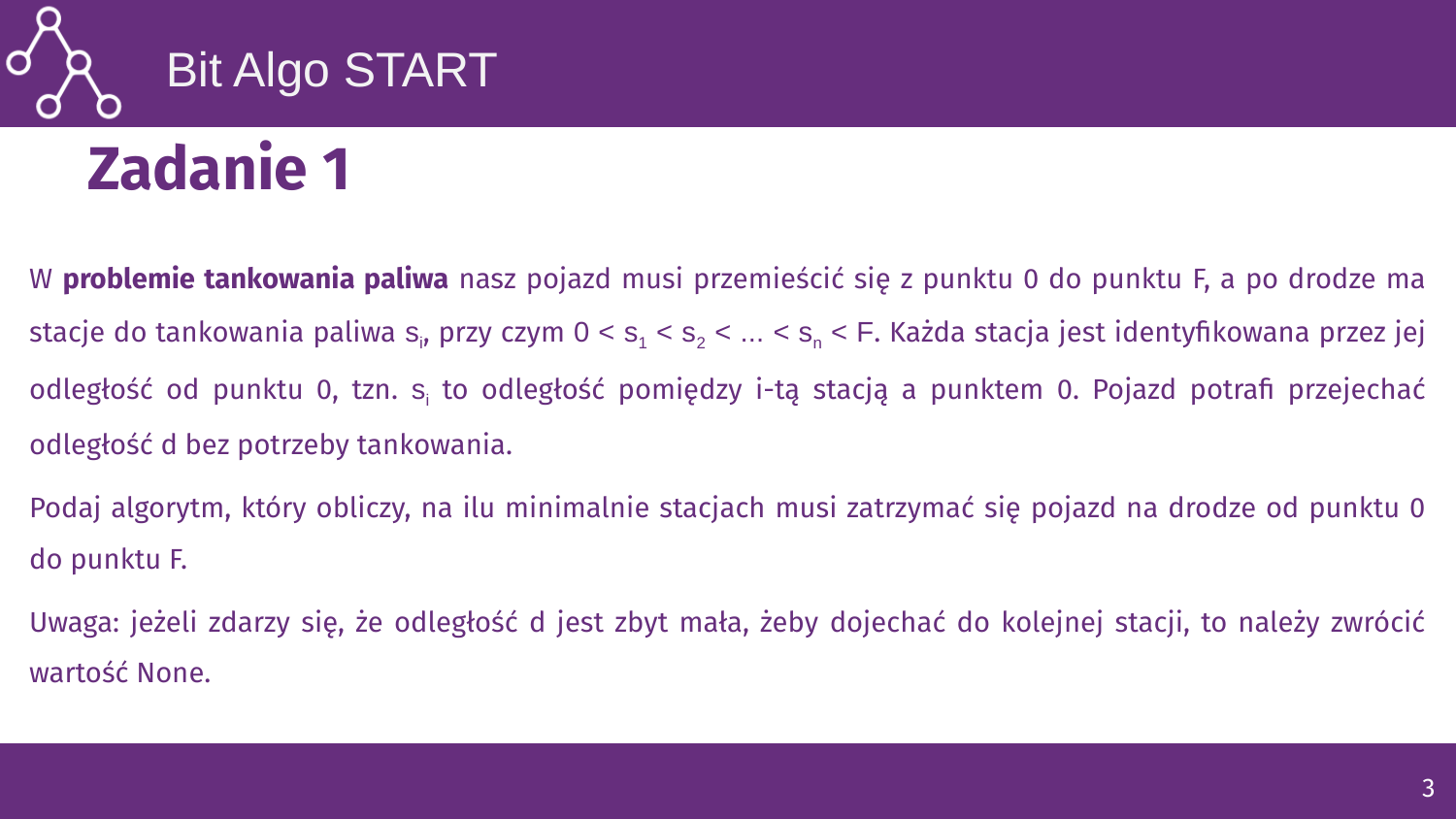

# Zadanie 1
W problemie tankowania paliwa nasz pojazd musi przemieścić się z punktu 0 do punktu F, a po drodze ma stacje do tankowania paliwa si, przy czym 0 < s1 < s2 < ... < sn < F. Każda stacja jest identyfikowana przez jej odległość od punktu 0, tzn. si to odległość pomiędzy i-tą stacją a punktem 0. Pojazd potrafi przejechać odległość d bez potrzeby tankowania.
Podaj algorytm, który obliczy, na ilu minimalnie stacjach musi zatrzymać się pojazd na drodze od punktu 0 do punktu F.
Uwaga: jeżeli zdarzy się, że odległość d jest zbyt mała, żeby dojechać do kolejnej stacji, to należy zwrócić wartość None.
3